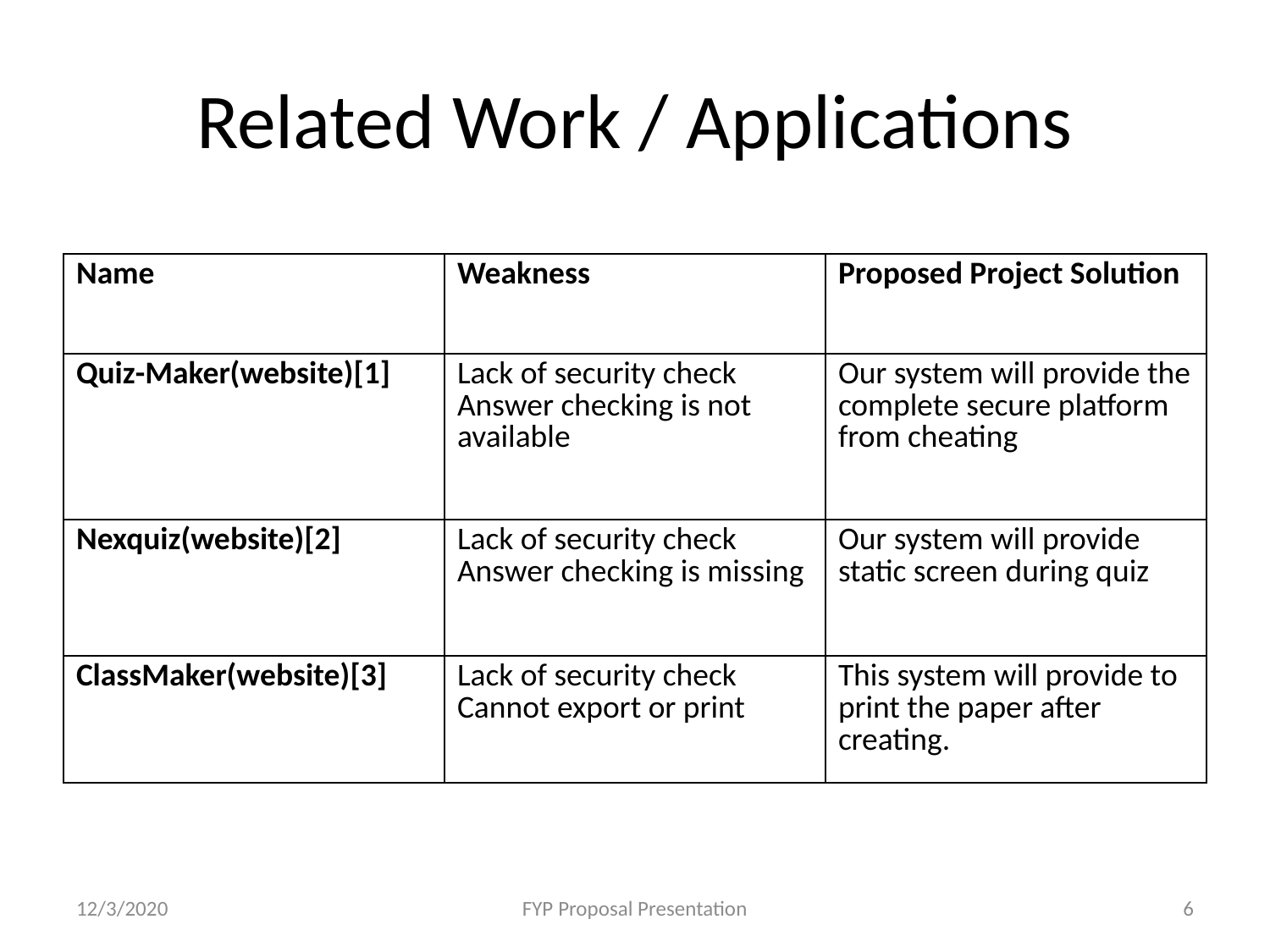

# Related Work / Applications
| Name | Weakness | Proposed Project Solution |
| --- | --- | --- |
| Quiz-Maker(website)[1] | Lack of security check Answer checking is not available | Our system will provide the complete secure platform from cheating |
| Nexquiz(website)[2] | Lack of security check Answer checking is missing | Our system will provide static screen during quiz |
| ClassMaker(website)[3] | Lack of security check Cannot export or print | This system will provide to print the paper after creating. |
12/3/2020
FYP Proposal Presentation
6